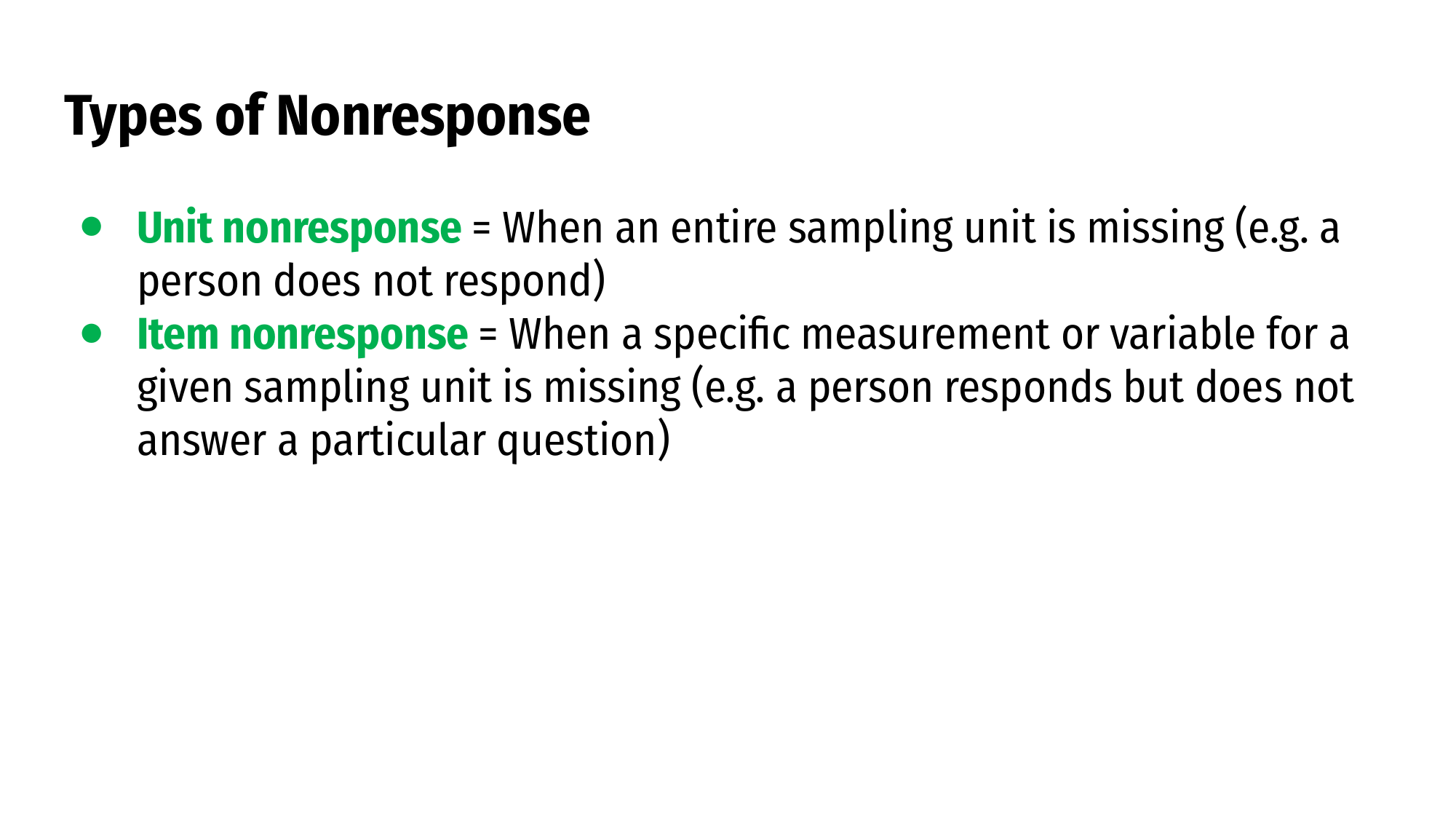

# Types of Nonresponse
Unit nonresponse = When an entire sampling unit is missing (e.g. a person does not respond)
Item nonresponse = When a specific measurement or variable for a given sampling unit is missing (e.g. a person responds but does not answer a particular question)